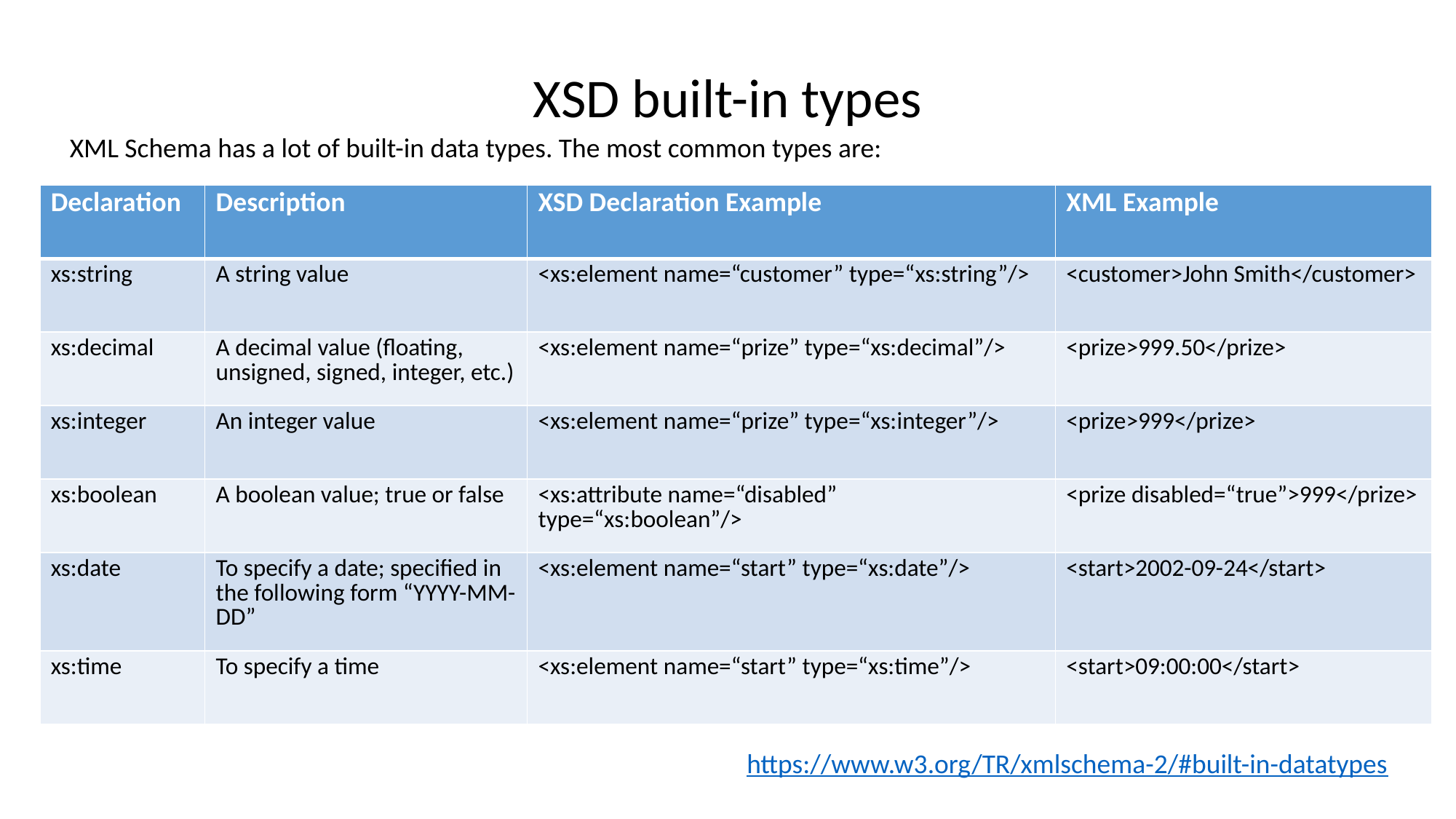

# XSD built-in types
XML Schema has a lot of built-in data types. The most common types are:
| Declaration | Description | XSD Declaration Example | XML Example |
| --- | --- | --- | --- |
| xs:string | A string value | <xs:element name=“customer” type=“xs:string”/> | <customer>John Smith</customer> |
| xs:decimal | A decimal value (floating, unsigned, signed, integer, etc.) | <xs:element name=“prize” type=“xs:decimal”/> | <prize>999.50</prize> |
| xs:integer | An integer value | <xs:element name=“prize” type=“xs:integer”/> | <prize>999</prize> |
| xs:boolean | A boolean value; true or false | <xs:attribute name=“disabled” type=“xs:boolean”/> | <prize disabled=“true”>999</prize> |
| xs:date | To specify a date; specified in the following form “YYYY-MM-DD” | <xs:element name=“start” type=“xs:date”/> | <start>2002-09-24</start> |
| xs:time | To specify a time | <xs:element name=“start” type=“xs:time”/> | <start>09:00:00</start> |
https://www.w3.org/TR/xmlschema-2/#built-in-datatypes